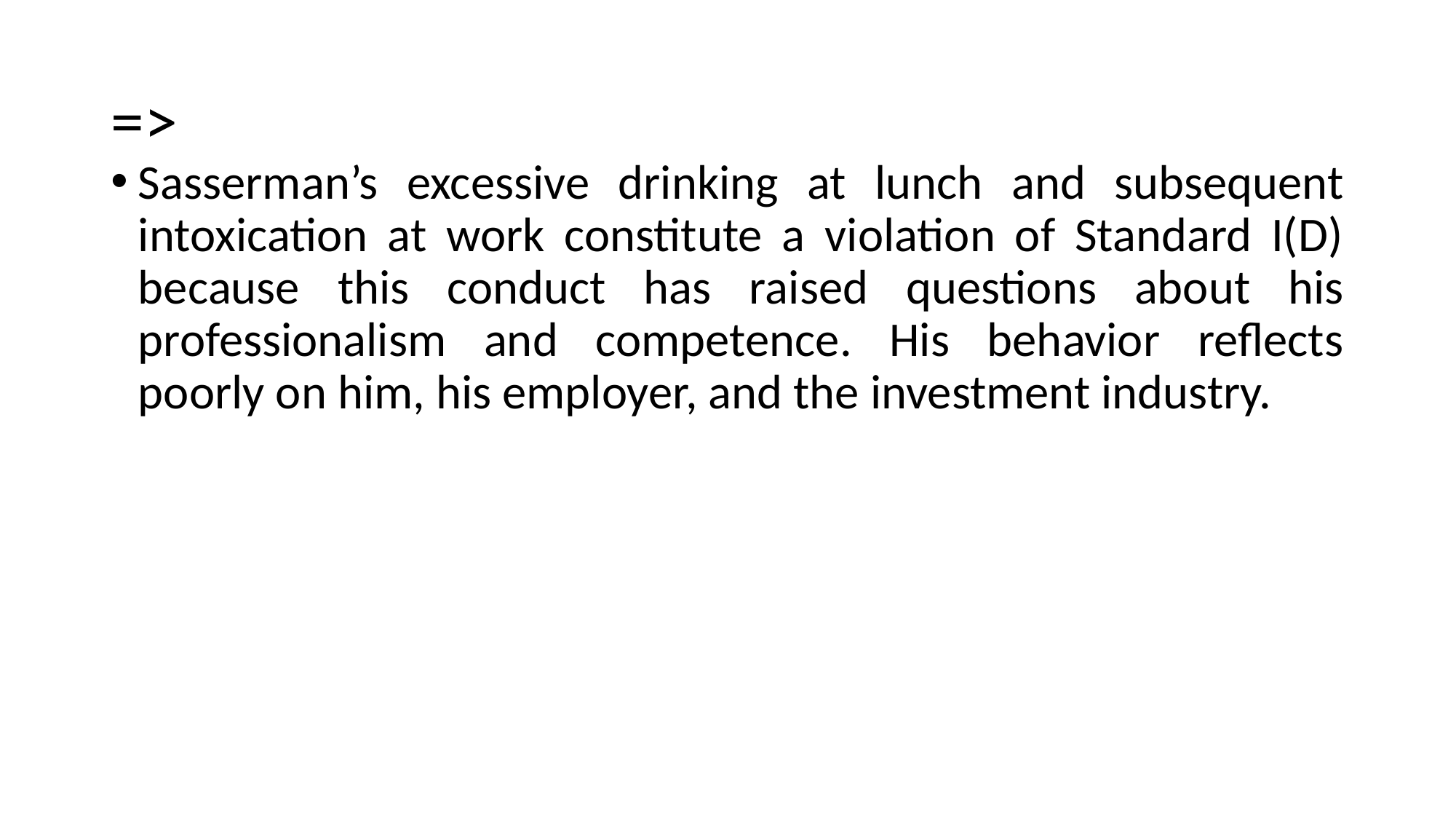

# =>
Sasserman’s excessive drinking at lunch and subsequent intoxication at work constitute a violation of Standard I(D) because this conduct has raised questions about his professionalism and competence. His behavior reflects poorly on him, his employer, and the investment industry.